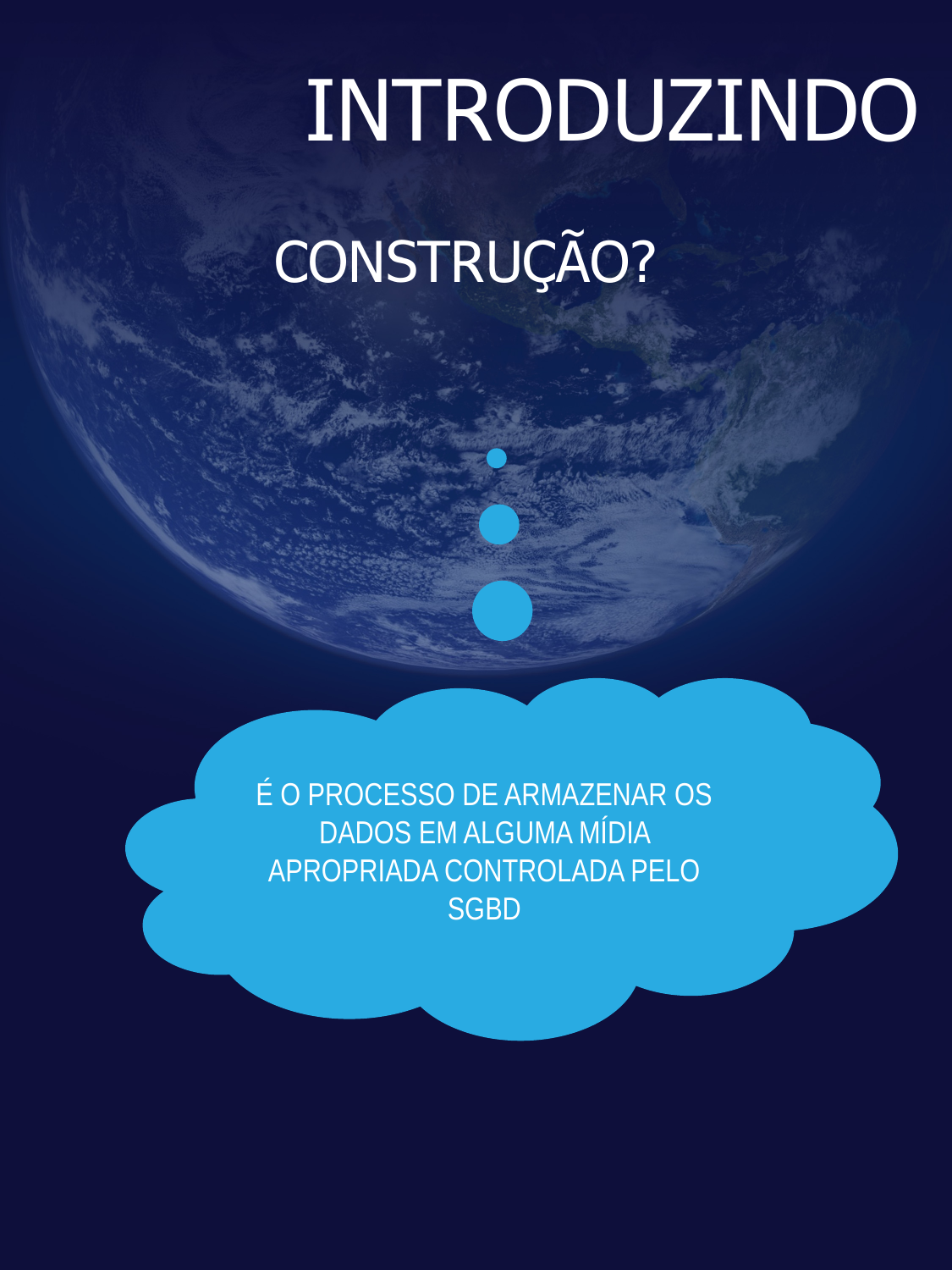

# INTRODUZINDO
CONSTRUÇÃO?
É O PROCESSO DE ARMAZENAR OS DADOS EM ALGUMA MÍDIA APROPRIADA CONTROLADA PELO SGBD